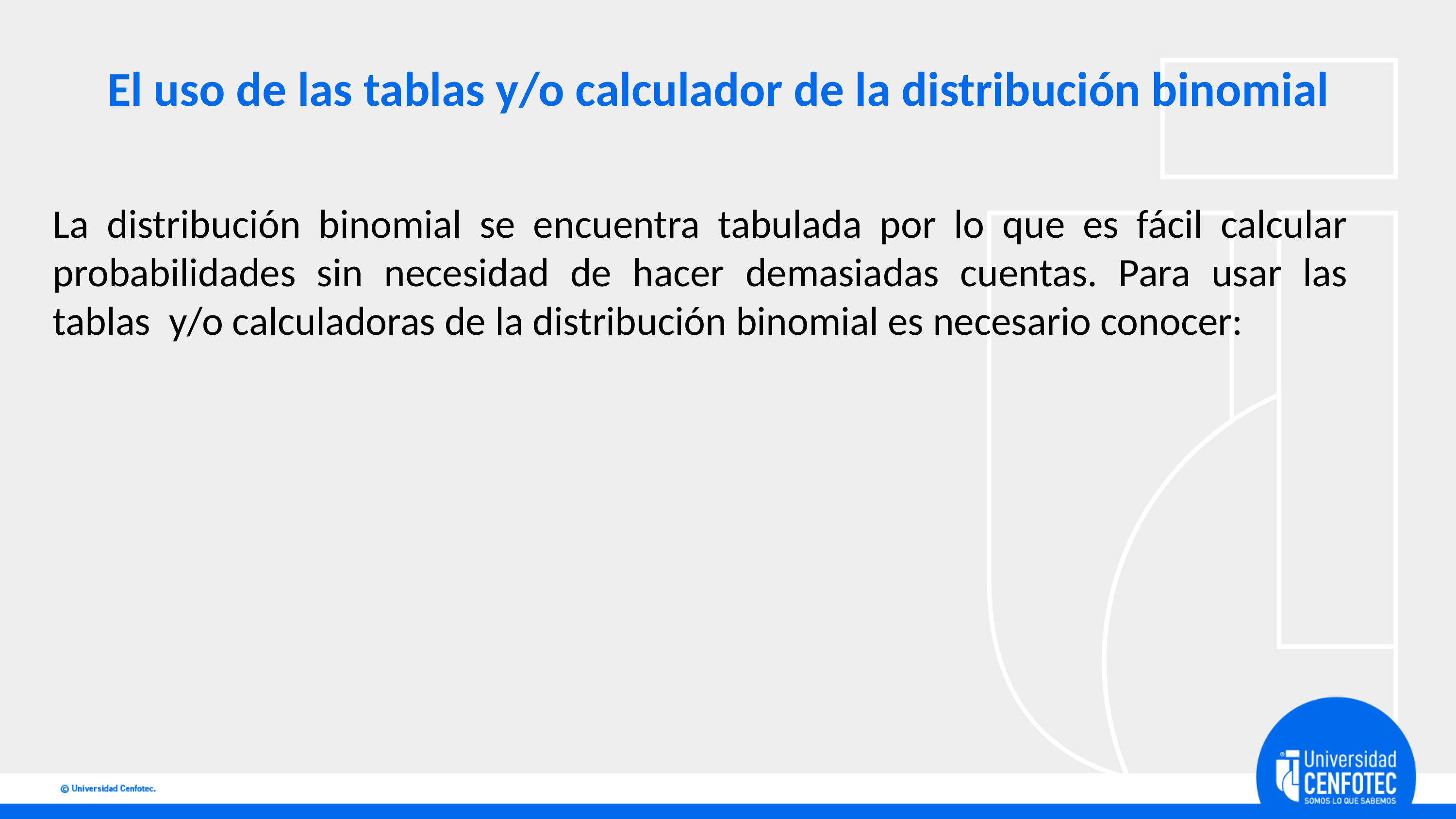

# El uso de las tablas y/o calculador de la distribución binomial
La distribución binomial se encuentra tabulada por lo que es fácil calcular probabilidades sin necesidad de hacer demasiadas cuentas. Para usar las tablas  y/o calculadoras de la distribución binomial es necesario conocer: